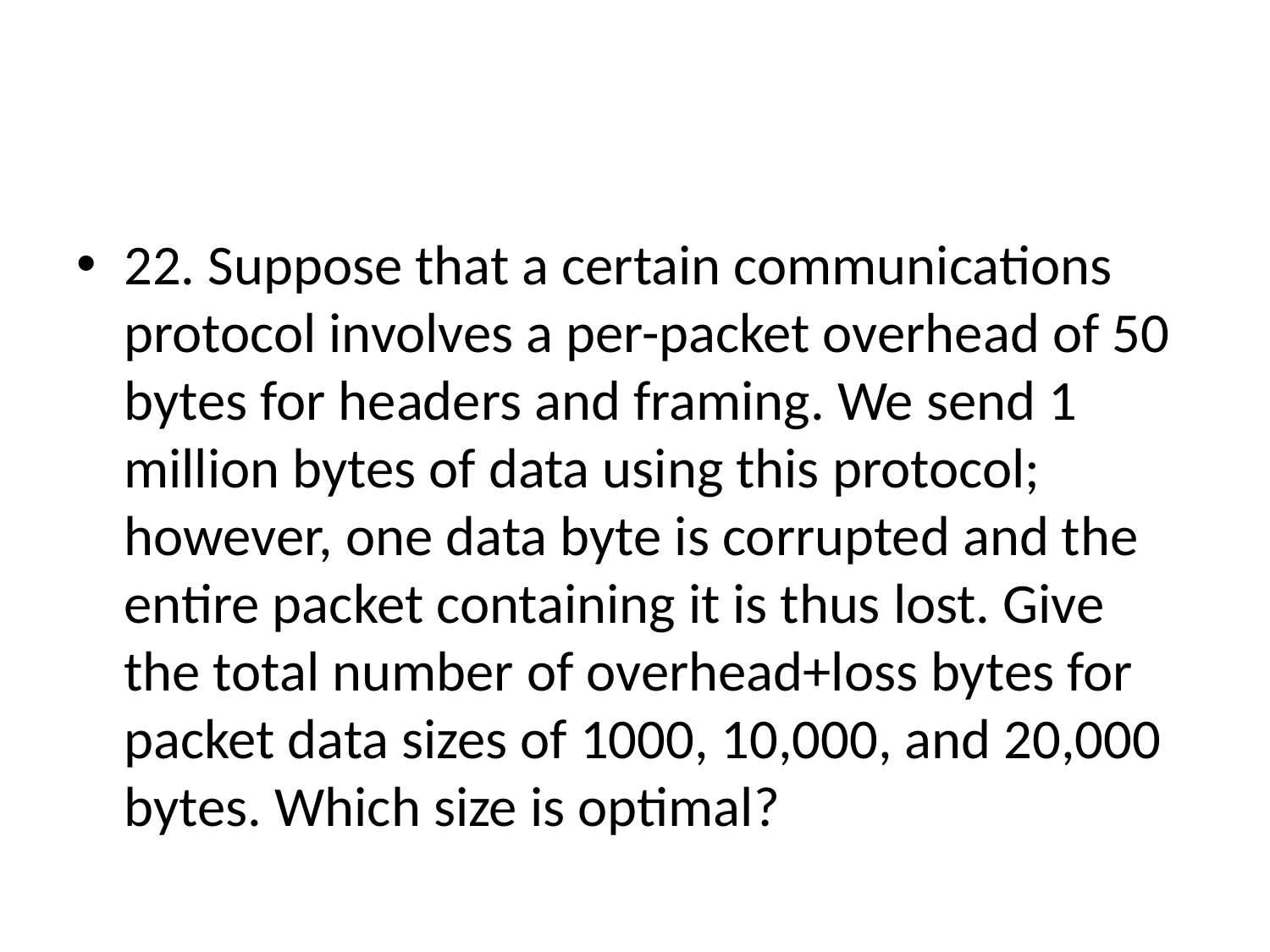

#
22. Suppose that a certain communications protocol involves a per-packet overhead of 50 bytes for headers and framing. We send 1 million bytes of data using this protocol; however, one data byte is corrupted and the entire packet containing it is thus lost. Give the total number of overhead+loss bytes for packet data sizes of 1000, 10,000, and 20,000 bytes. Which size is optimal?